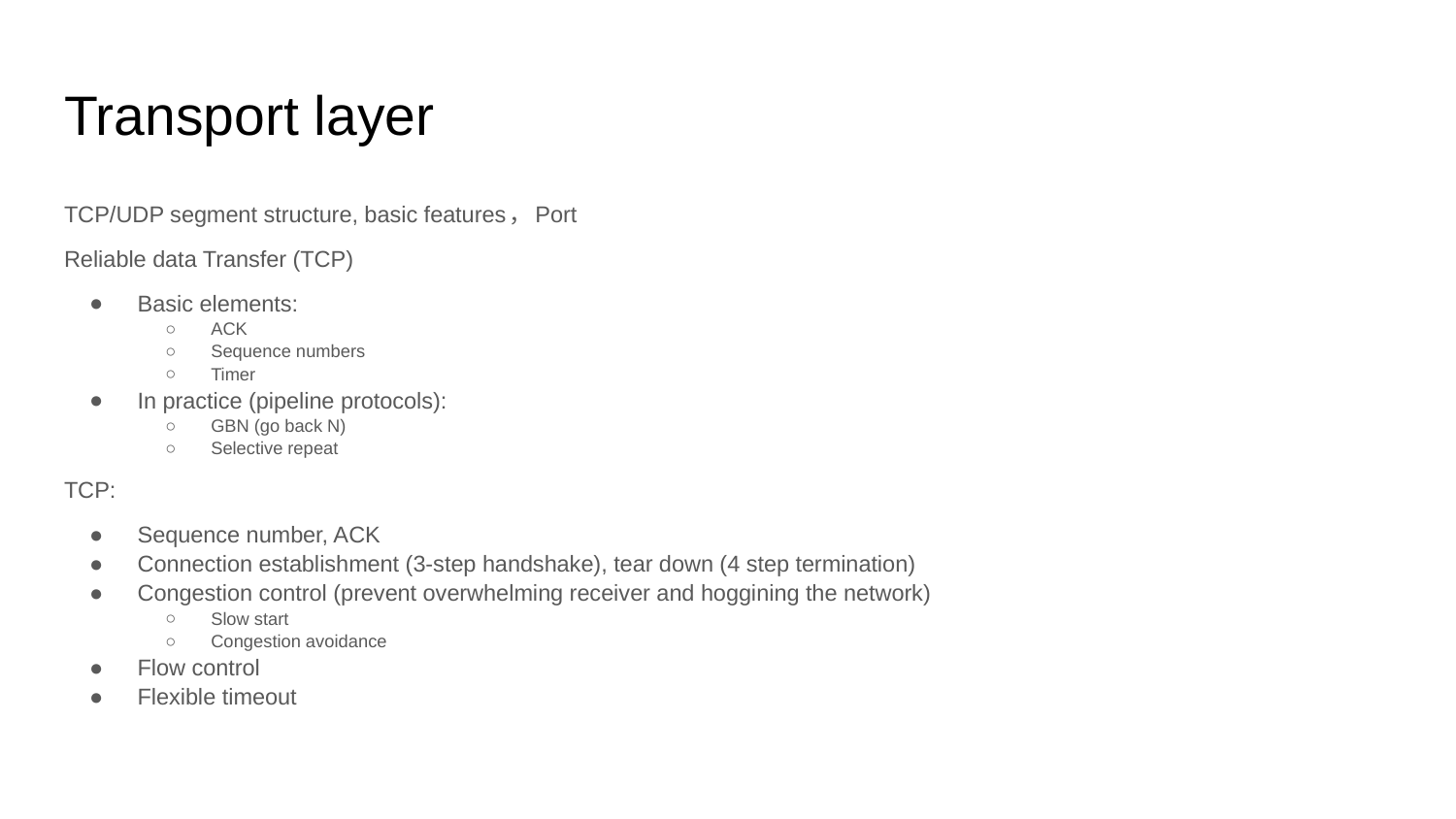

# Transport layer
TCP/UDP segment structure, basic features，Port
Reliable data Transfer (TCP)
Basic elements:
ACK
Sequence numbers
Timer
In practice (pipeline protocols):
GBN (go back N)
Selective repeat
TCP:
Sequence number, ACK
Connection establishment (3-step handshake), tear down (4 step termination)
Congestion control (prevent overwhelming receiver and hoggining the network)
Slow start
Congestion avoidance
Flow control
Flexible timeout